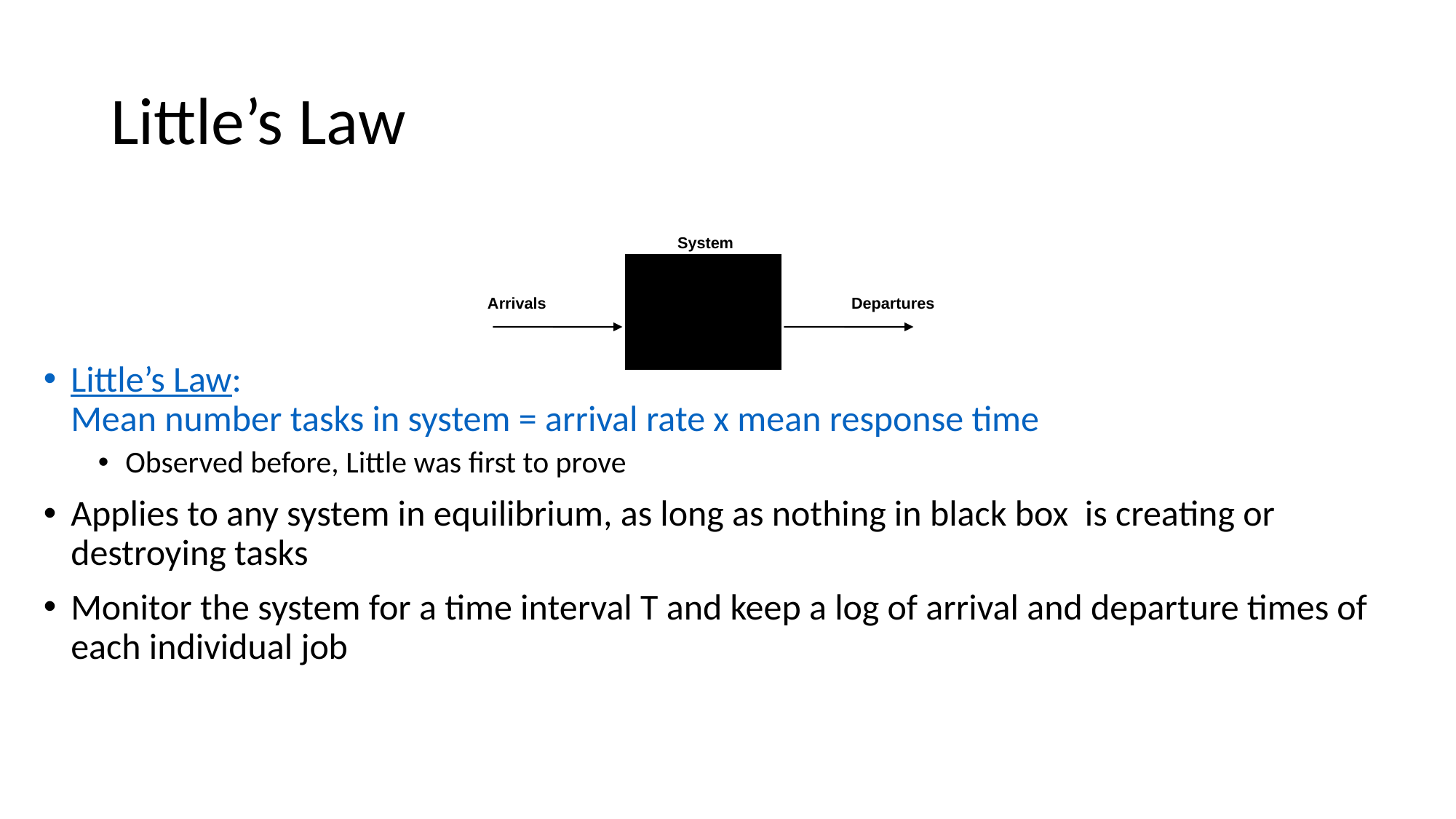

# Little’s Law
System

Arrivals
Departures

Little’s Law:
Mean number tasks in system = arrival rate x mean response time
Observed before, Little was first to prove
Applies to any system in equilibrium, as long as nothing in black box  is creating or destroying tasks
Monitor the system for a time interval T and keep a log of arrival and departure times of each individual job